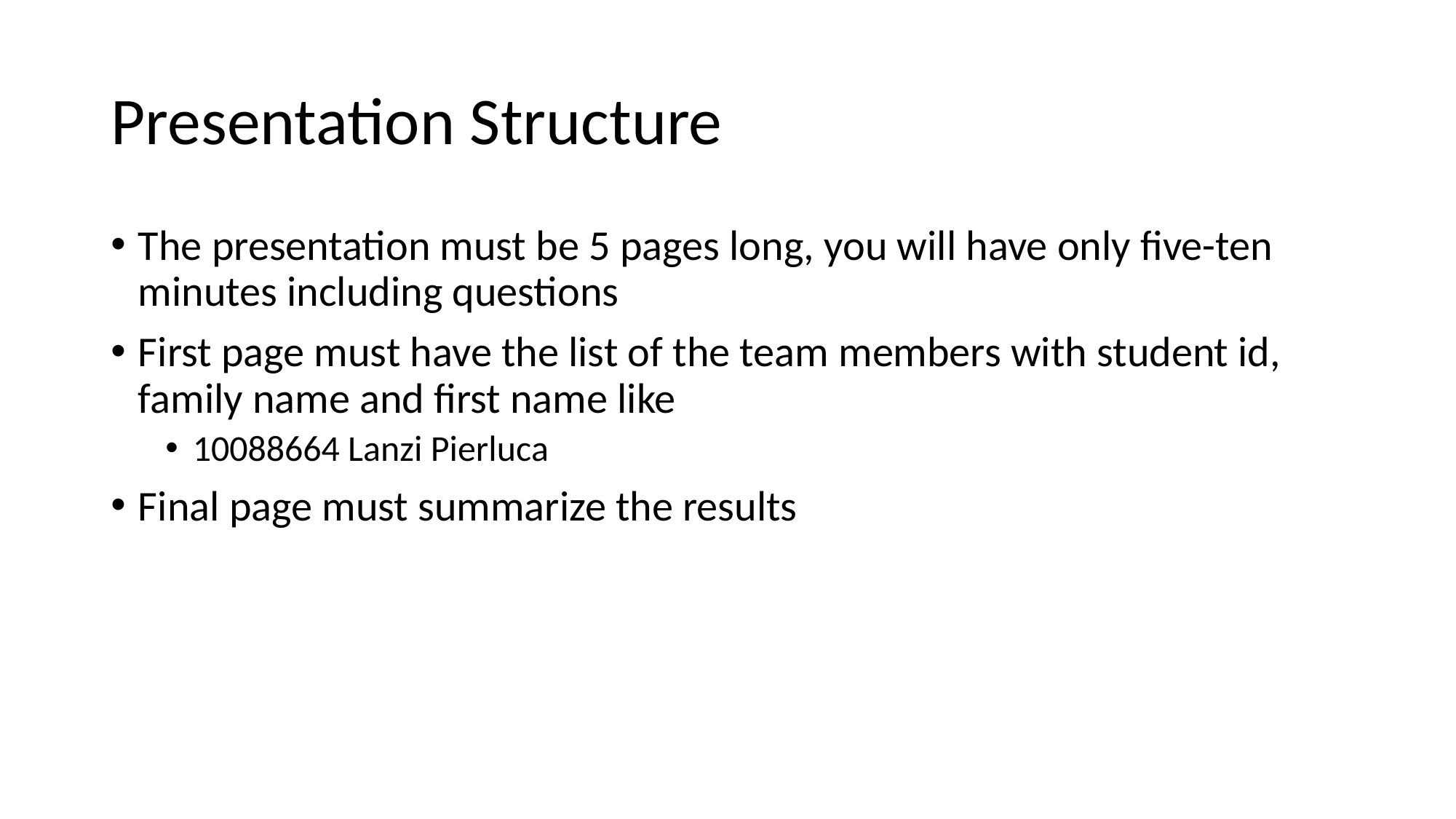

# Presentation Structure
The presentation must be 5 pages long, you will have only five-ten minutes including questions
First page must have the list of the team members with student id, family name and first name like
10088664 Lanzi Pierluca
Final page must summarize the results